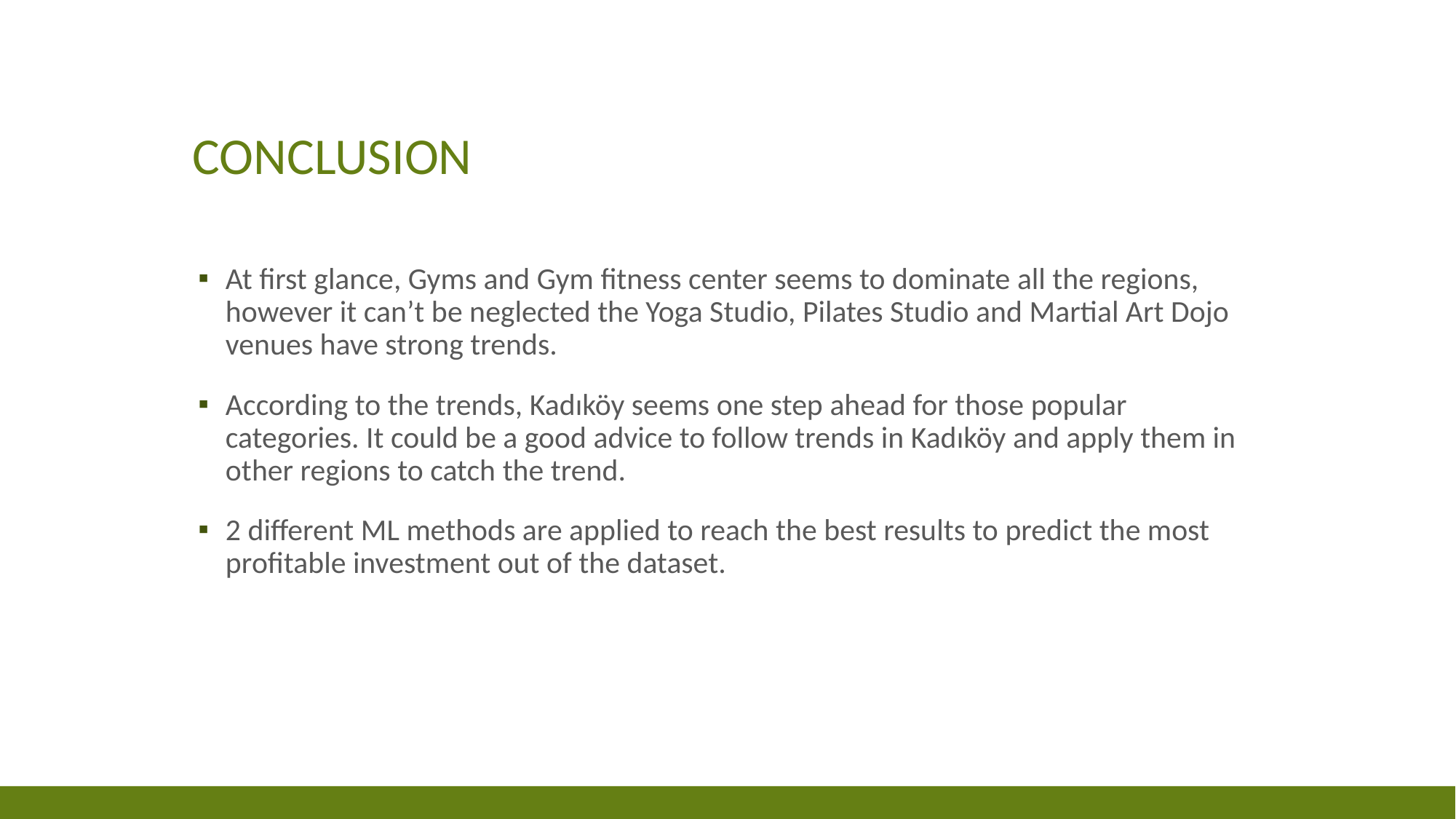

# Conclusion
At first glance, Gyms and Gym fitness center seems to dominate all the regions, however it can’t be neglected the Yoga Studio, Pilates Studio and Martial Art Dojo venues have strong trends.
According to the trends, Kadıköy seems one step ahead for those popular categories. It could be a good advice to follow trends in Kadıköy and apply them in other regions to catch the trend.
2 different ML methods are applied to reach the best results to predict the most profitable investment out of the dataset.